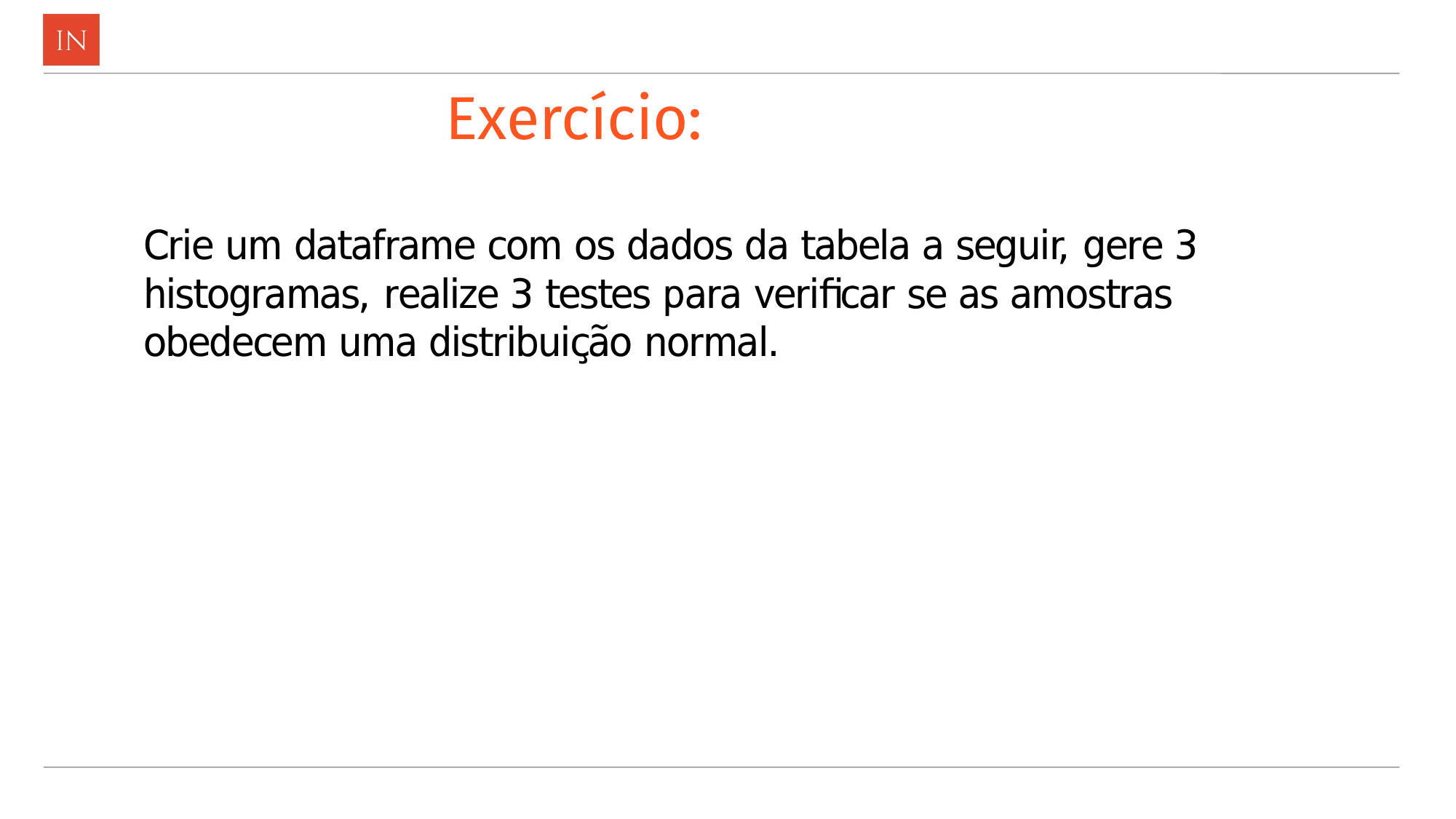

# Exercício:
Crie um dataframe com os dados da tabela a seguir, gere 3 histogramas, realize 3 testes para verificar se as amostras obedecem uma distribuição normal.